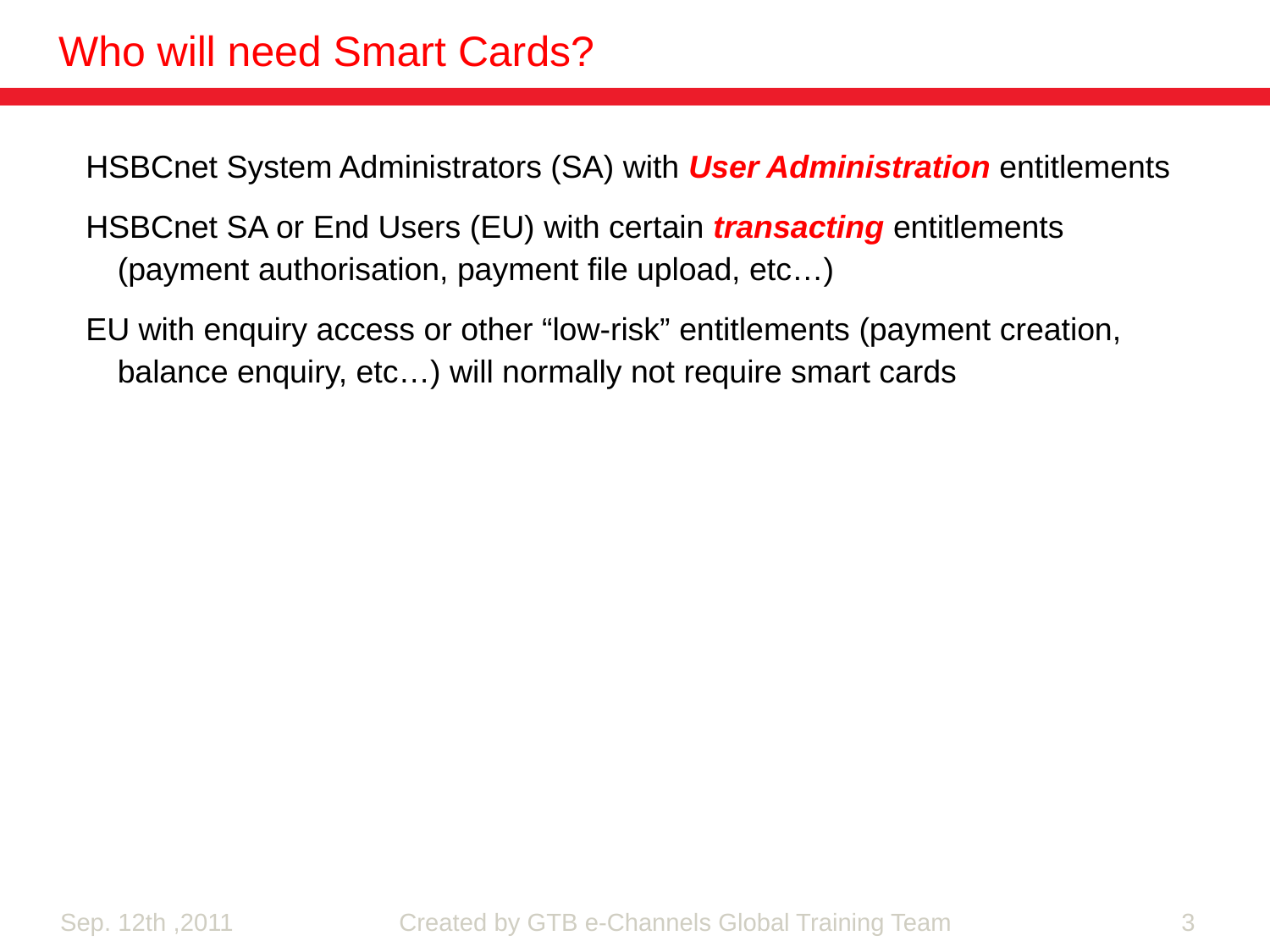

Who will need Smart Cards?
HSBCnet System Administrators (SA) with User Administration entitlements
HSBCnet SA or End Users (EU) with certain transacting entitlements (payment authorisation, payment file upload, etc…)
EU with enquiry access or other “low-risk” entitlements (payment creation, balance enquiry, etc…) will normally not require smart cards

Created by GTB e-Channels Global Training Team
3
Sep. 12th ,2011